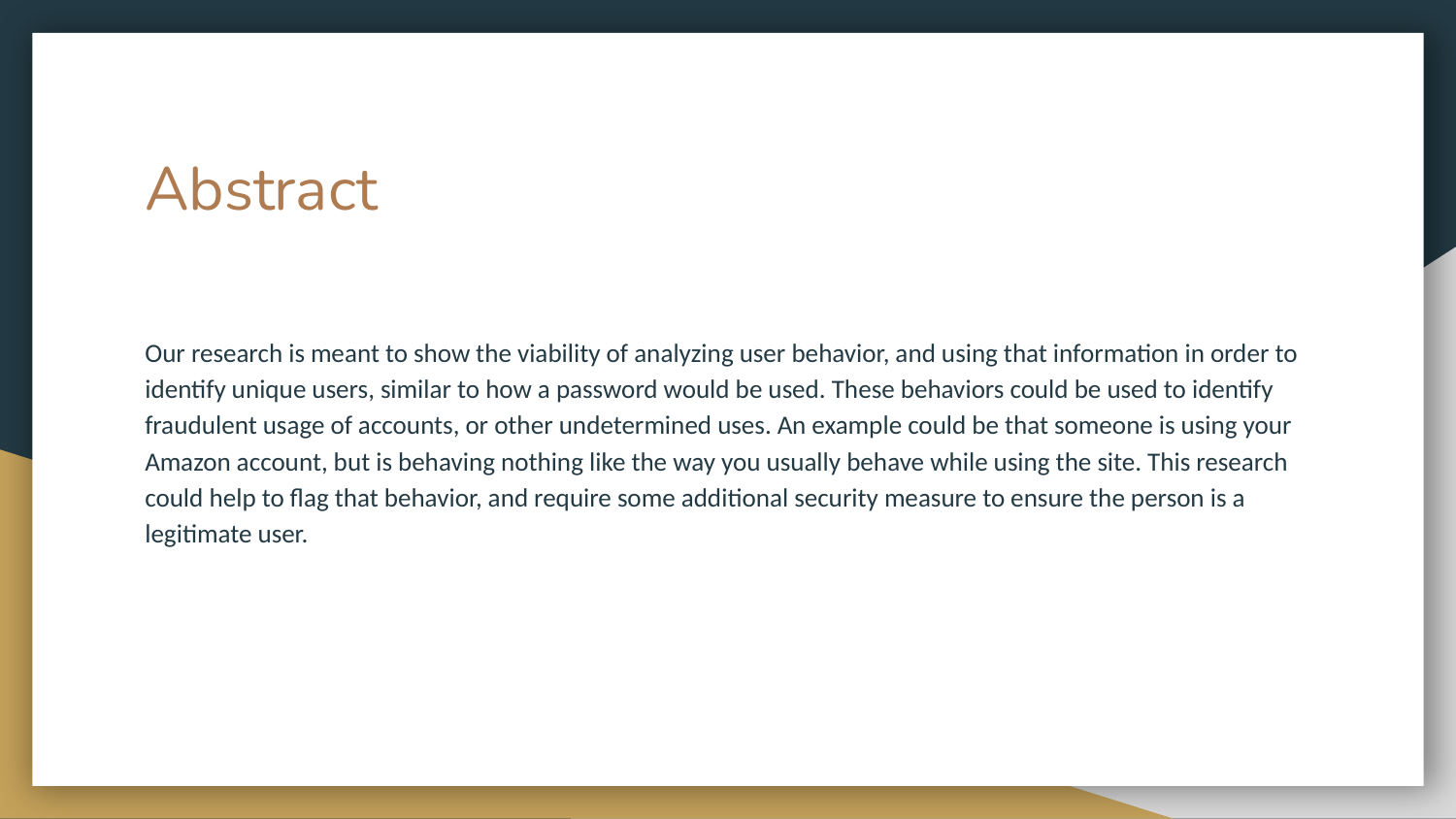

# Abstract

Our research is meant to show the viability of analyzing user behavior, and using that information in order to identify unique users, similar to how a password would be used. These behaviors could be used to identify fraudulent usage of accounts, or other undetermined uses. An example could be that someone is using your Amazon account, but is behaving nothing like the way you usually behave while using the site. This research could help to flag that behavior, and require some additional security measure to ensure the person is a legitimate user.